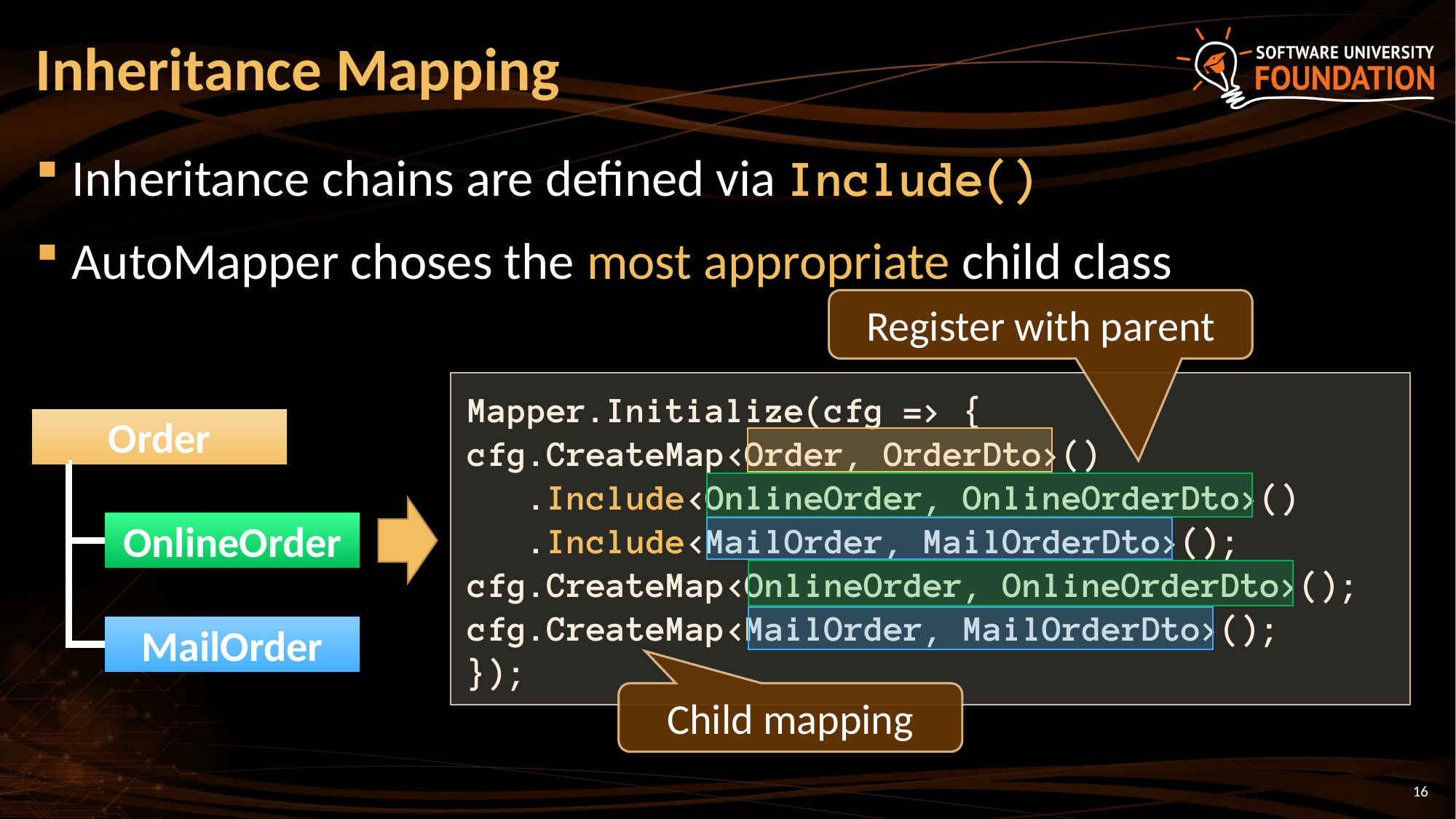

# Inheritance Mapping
Inheritance chains are defined via Include()
AutoMapper choses the most appropriate child class
Register with parent
Mapper.Initialize(cfg => {
cfg.CreateMap<Order, OrderDto>()
   .Include<OnlineOrder, OnlineOrderDto>()
   .Include<MailOrder, MailOrderDto>();
cfg.CreateMap<OnlineOrder, OnlineOrderDto>();
cfg.CreateMap<MailOrder, MailOrderDto>();
});
Order
OnlineOrder
MailOrder

Child mapping
16